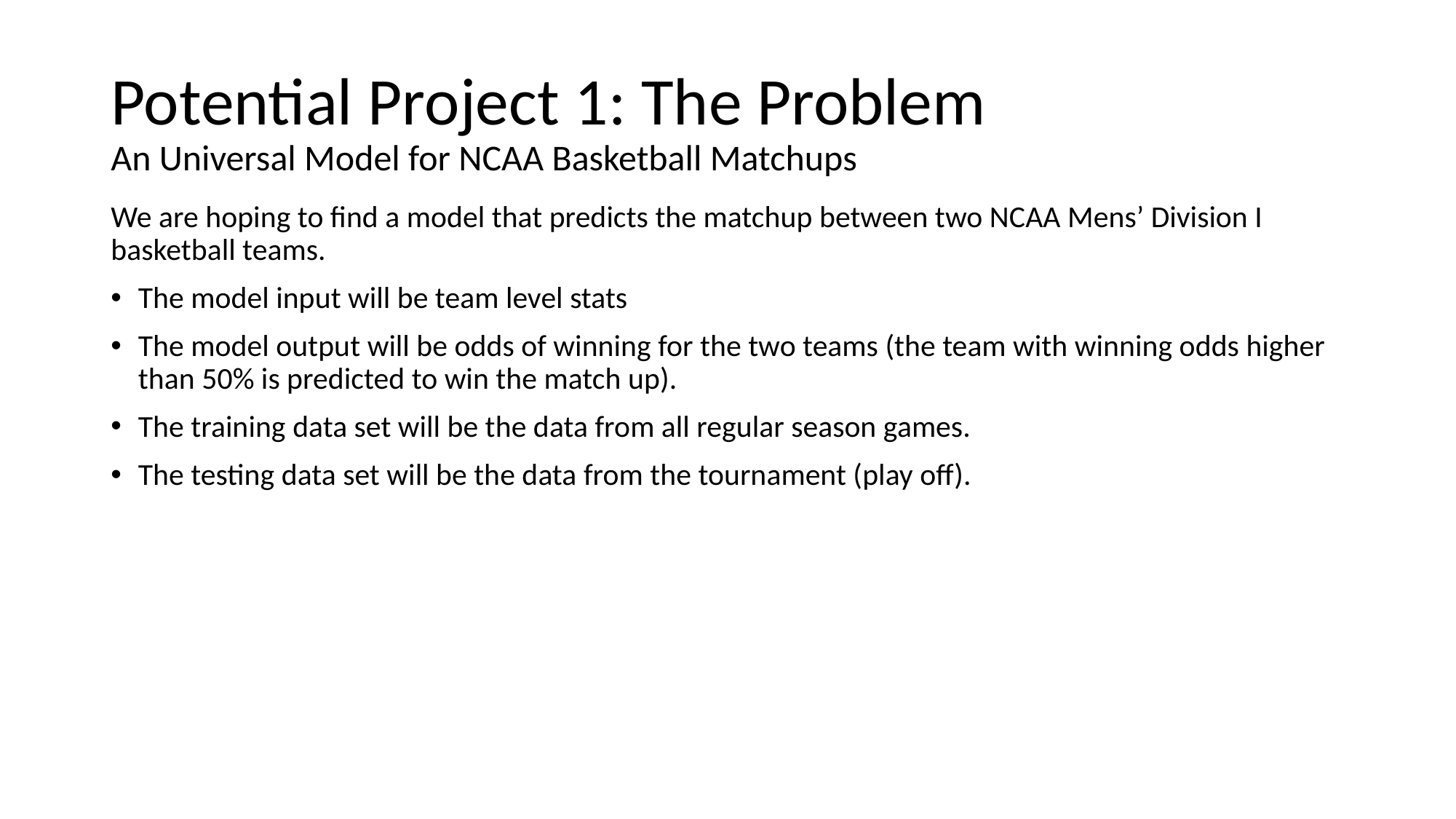

# Potential Project 1: The Problem An Universal Model for NCAA Basketball Matchups
We are hoping to find a model that predicts the matchup between two NCAA Mens’ Division I basketball teams.
The model input will be team level stats
The model output will be odds of winning for the two teams (the team with winning odds higher than 50% is predicted to win the match up).
The training data set will be the data from all regular season games.
The testing data set will be the data from the tournament (play off).